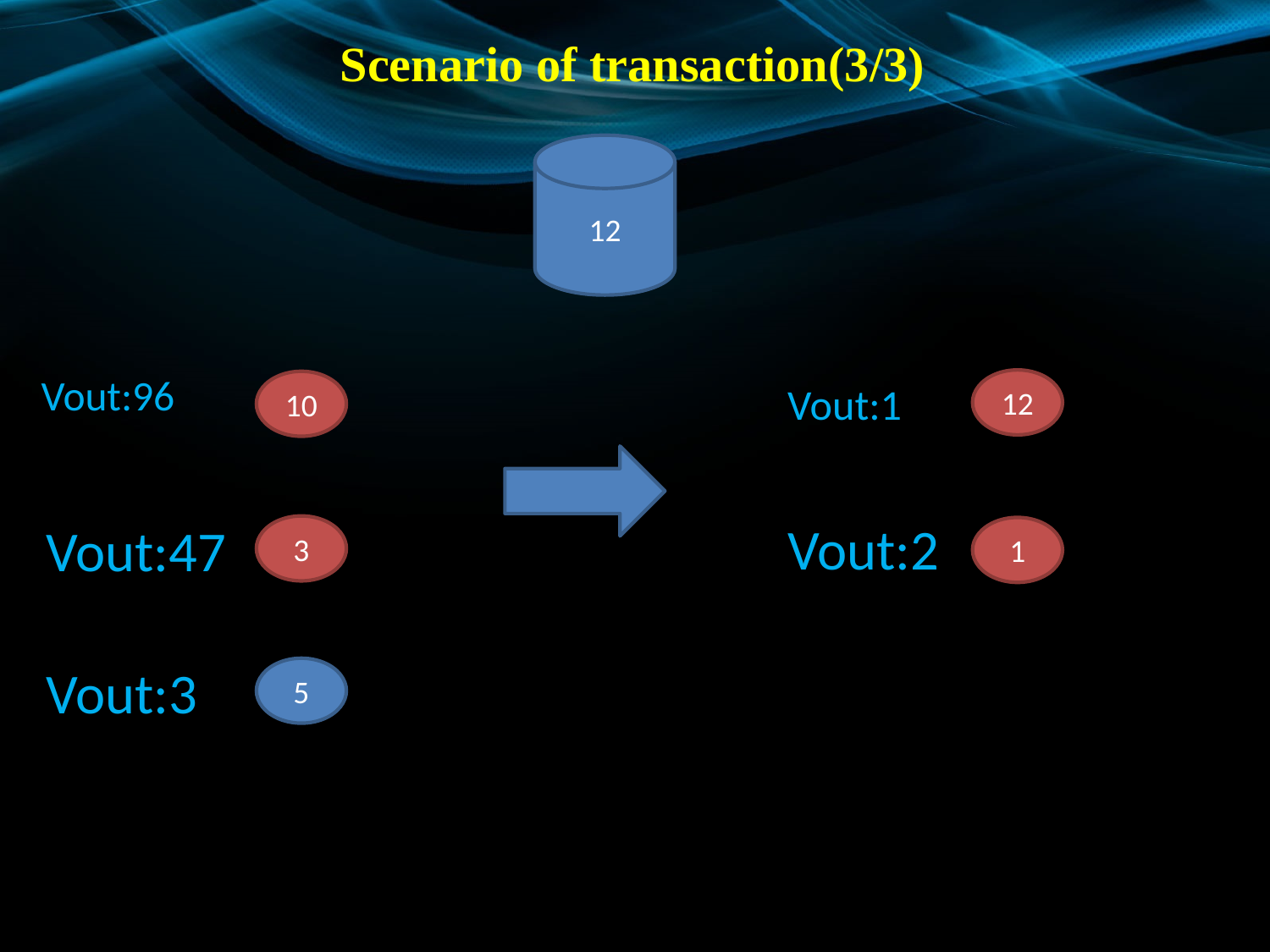

Scenario of transaction(3/3)
12
# Vout:96
12
10
Vout:1

3
Vout:2
Vout:47
1
5
Vout:3